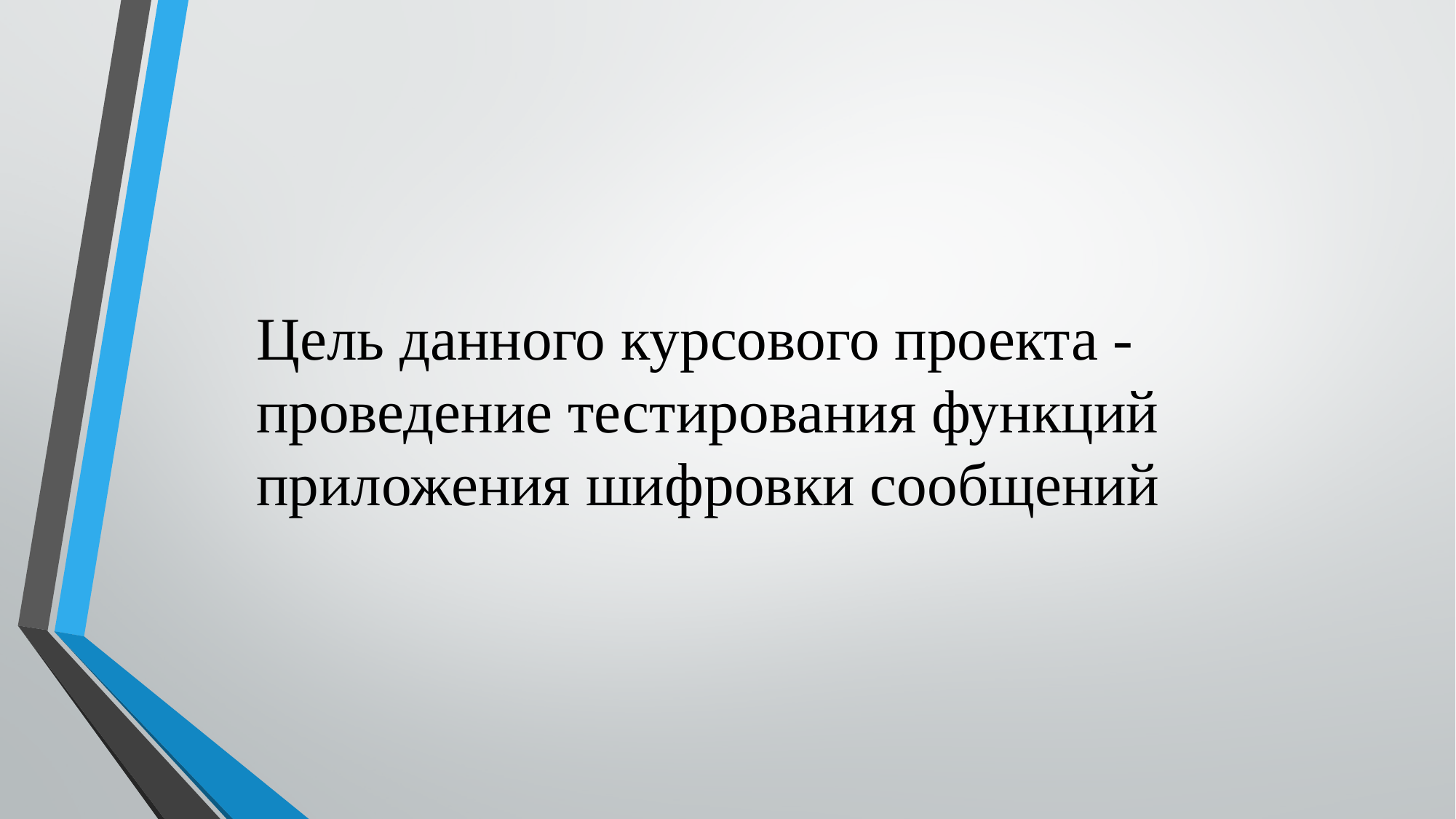

Цель данного курсового проекта - проведение тестирования функций приложения шифровки сообщений